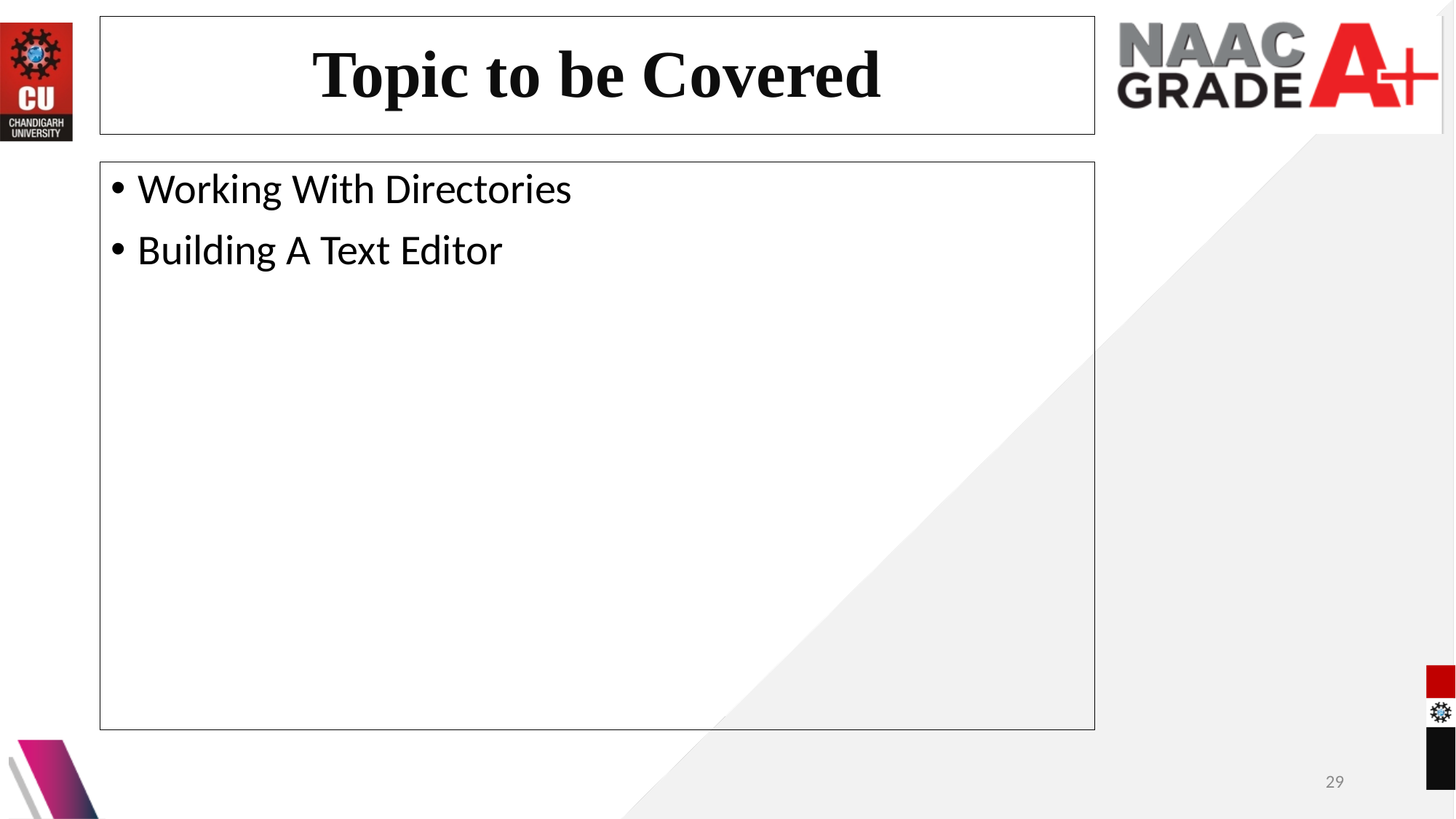

# Topic to be Covered
Working With Directories
Building A Text Editor
29